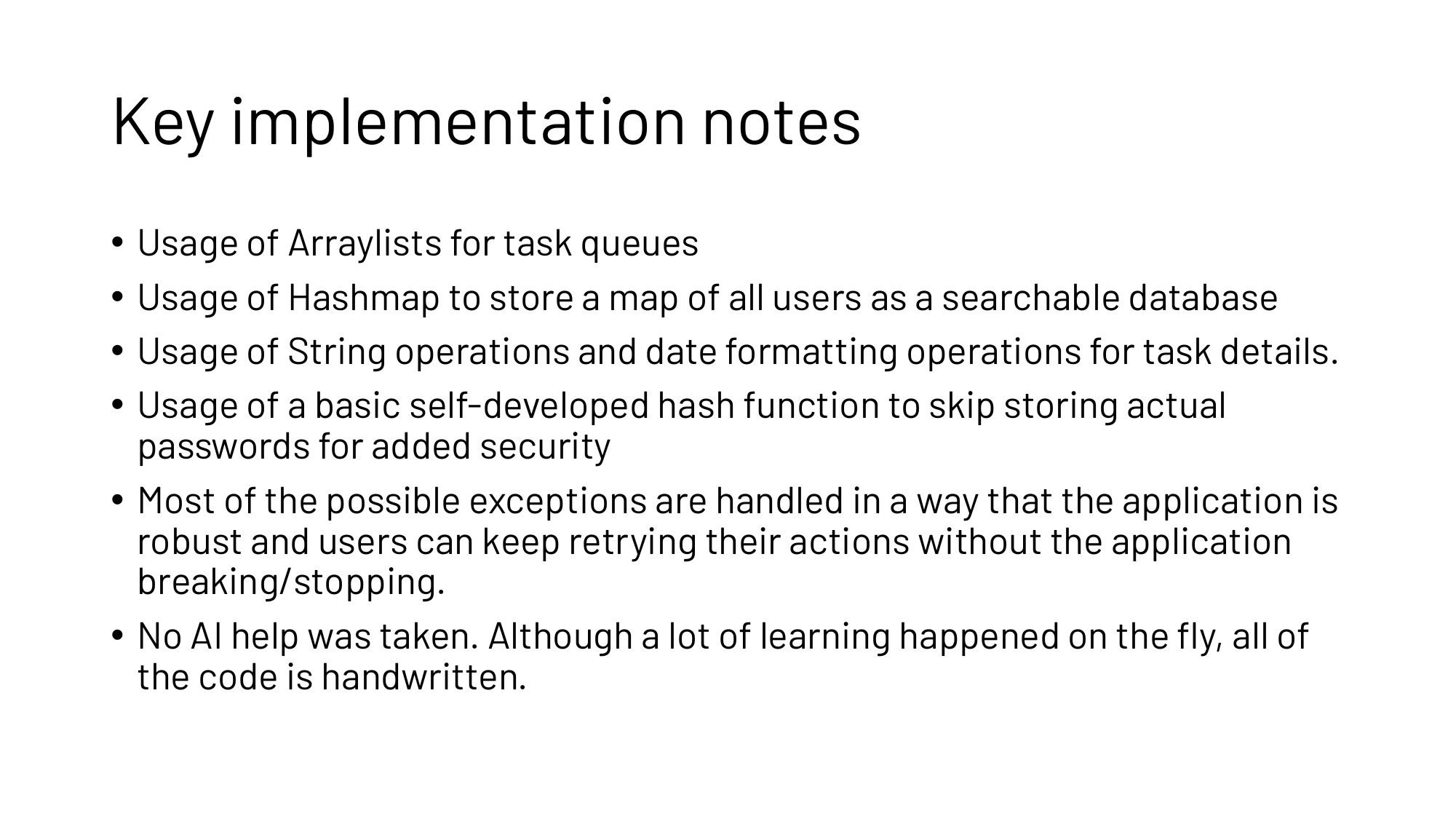

# Key implementation notes
Usage of Arraylists for task queues
Usage of Hashmap to store a map of all users as a searchable database
Usage of String operations and date formatting operations for task details.
Usage of a basic self-developed hash function to skip storing actual passwords for added security
Most of the possible exceptions are handled in a way that the application is robust and users can keep retrying their actions without the application breaking/stopping.
No AI help was taken. Although a lot of learning happened on the fly, all of the code is handwritten.